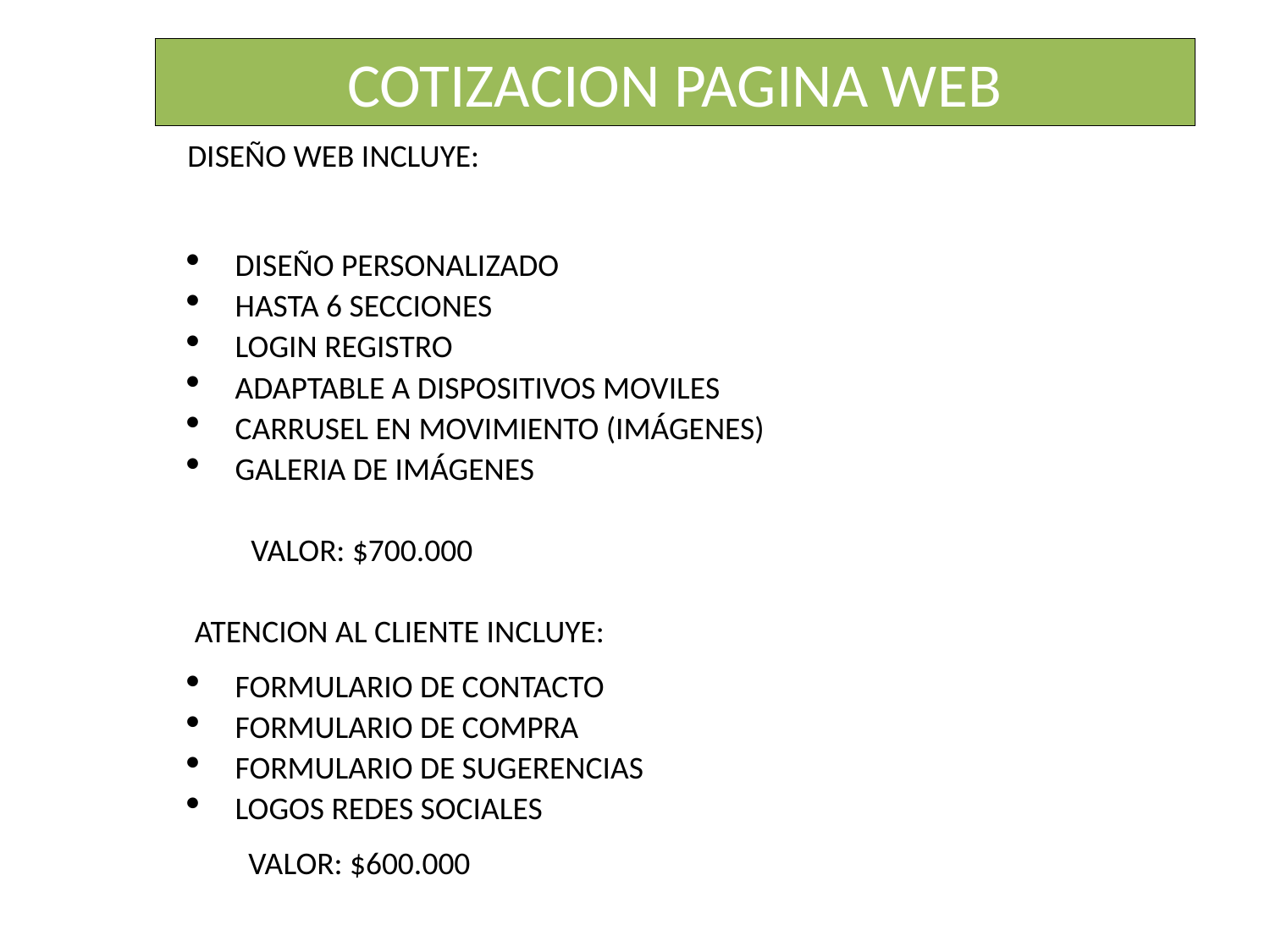

# COTIZACION PAGINA WEB
DISEÑO WEB INCLUYE:

DISEÑO PERSONALIZADO
HASTA 6 SECCIONES
LOGIN REGISTRO
ADAPTABLE A DISPOSITIVOS MOVILES
CARRUSEL EN MOVIMIENTO (IMÁGENES)
GALERIA DE IMÁGENES

VALOR: $700.000

 ATENCION AL CLIENTE INCLUYE:
FORMULARIO DE CONTACTO
FORMULARIO DE COMPRA
FORMULARIO DE SUGERENCIAS
LOGOS REDES SOCIALES
     VALOR: $600.000